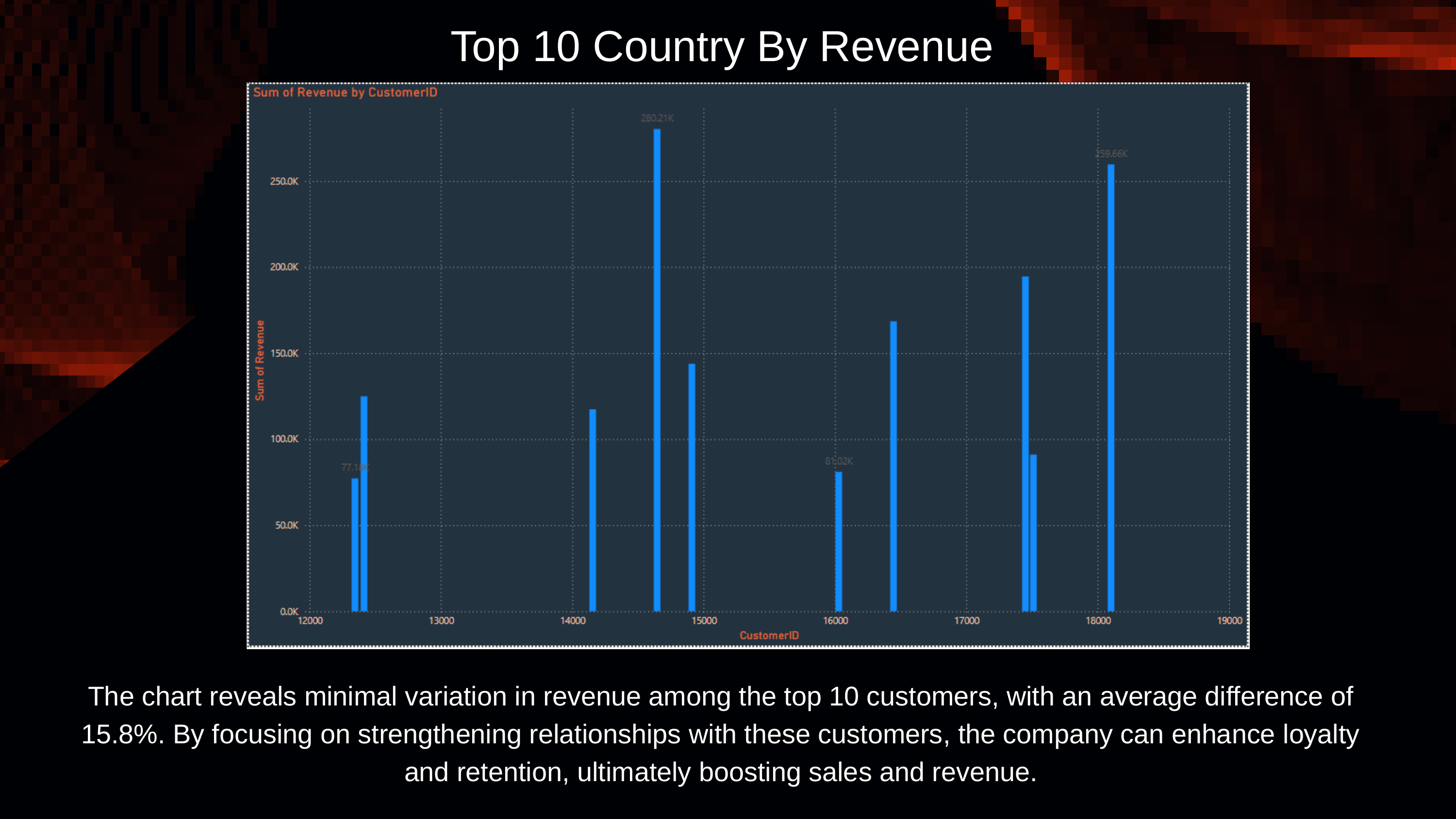

Top 10 Country By Revenue

The chart reveals minimal variation in revenue among the top 10 customers, with an average difference of 15.8%. By focusing on strengthening relationships with these customers, the company can enhance loyalty and retention, ultimately boosting sales and revenue.